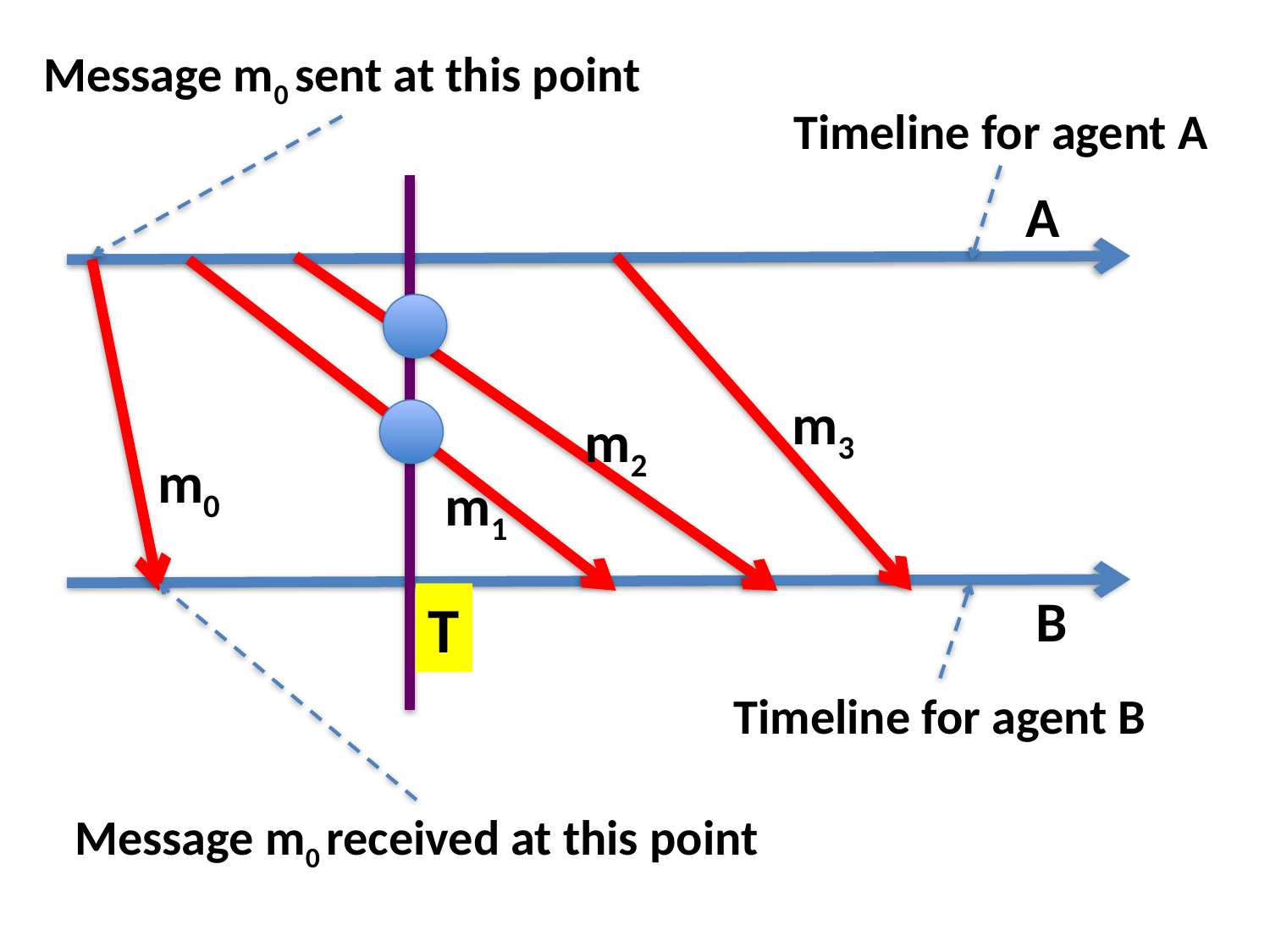

Message m0 sent at this point
Timeline for agent A
A

m3

m2
m0
m1
B
T
Timeline for agent B
Message m0 received at this point